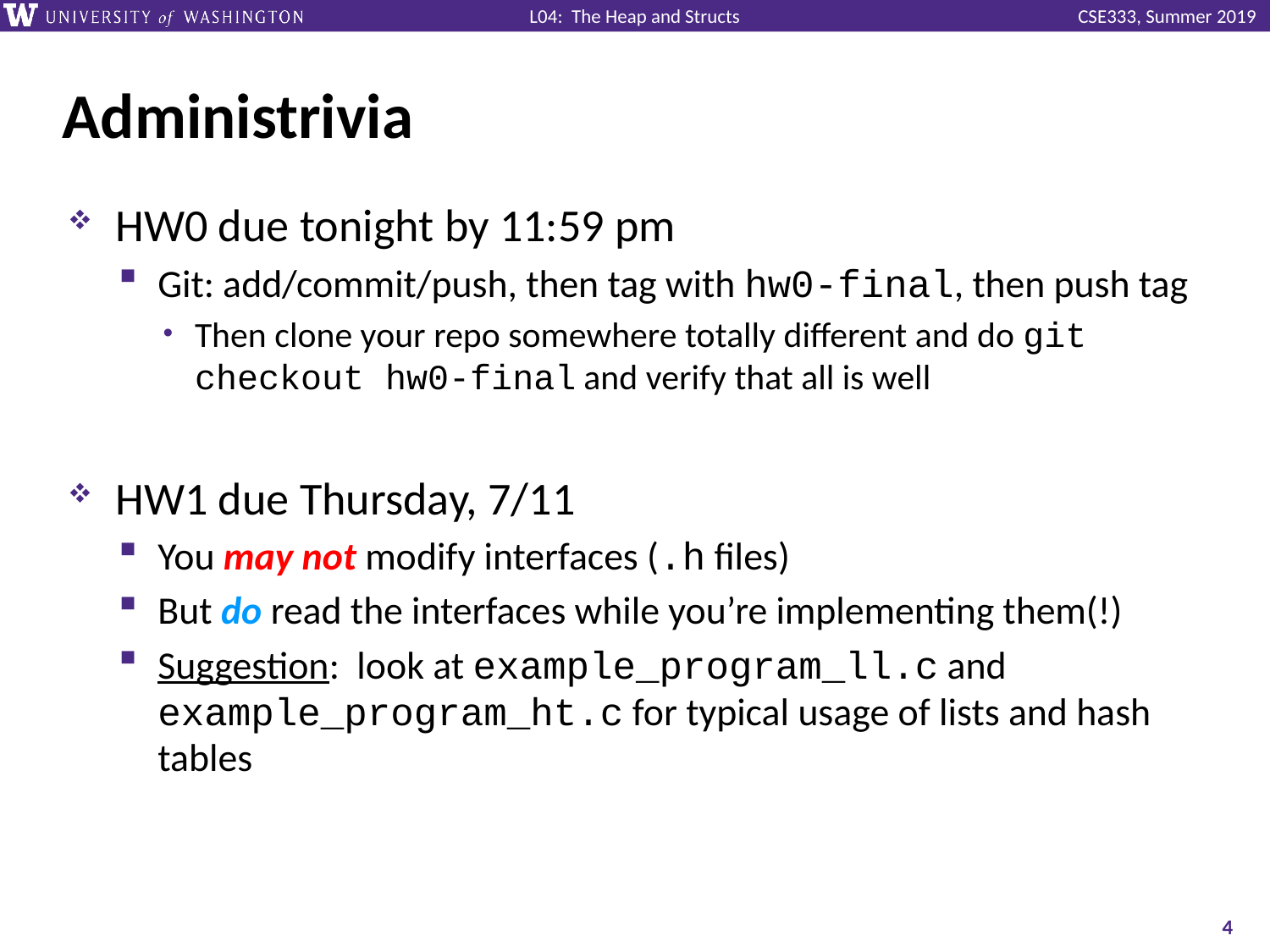

# Administrivia
HW0 due tonight by 11:59 pm
Git: add/commit/push, then tag with hw0-final, then push tag
Then clone your repo somewhere totally different and do git checkout hw0-final and verify that all is well

HW1 due Thursday, 7/11
You may not modify interfaces (.h files)
But do read the interfaces while you’re implementing them(!)
Suggestion:  look at example_program_ll.c and example_program_ht.c for typical usage of lists and hash tables
4